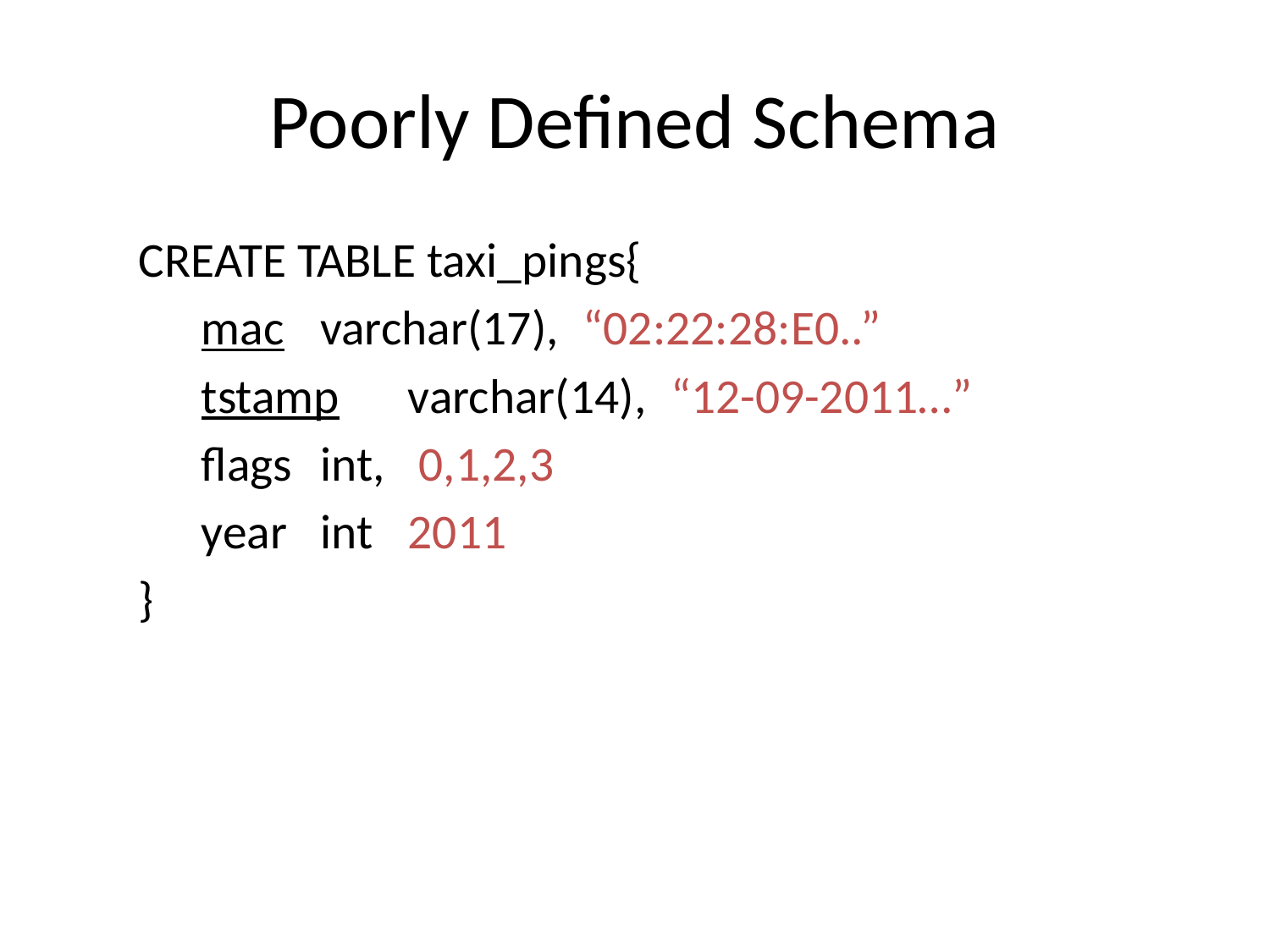

# Poorly Defined Schema
CREATE TABLE taxi_pings{
mac		varchar(17),		“02:22:28:E0..”
tstamp	varchar(14),		“12-09-2011…”
flags		int,			 0,1,2,3
year		int			2011
}

Schemas must be defined upfront
Little knowledge about data